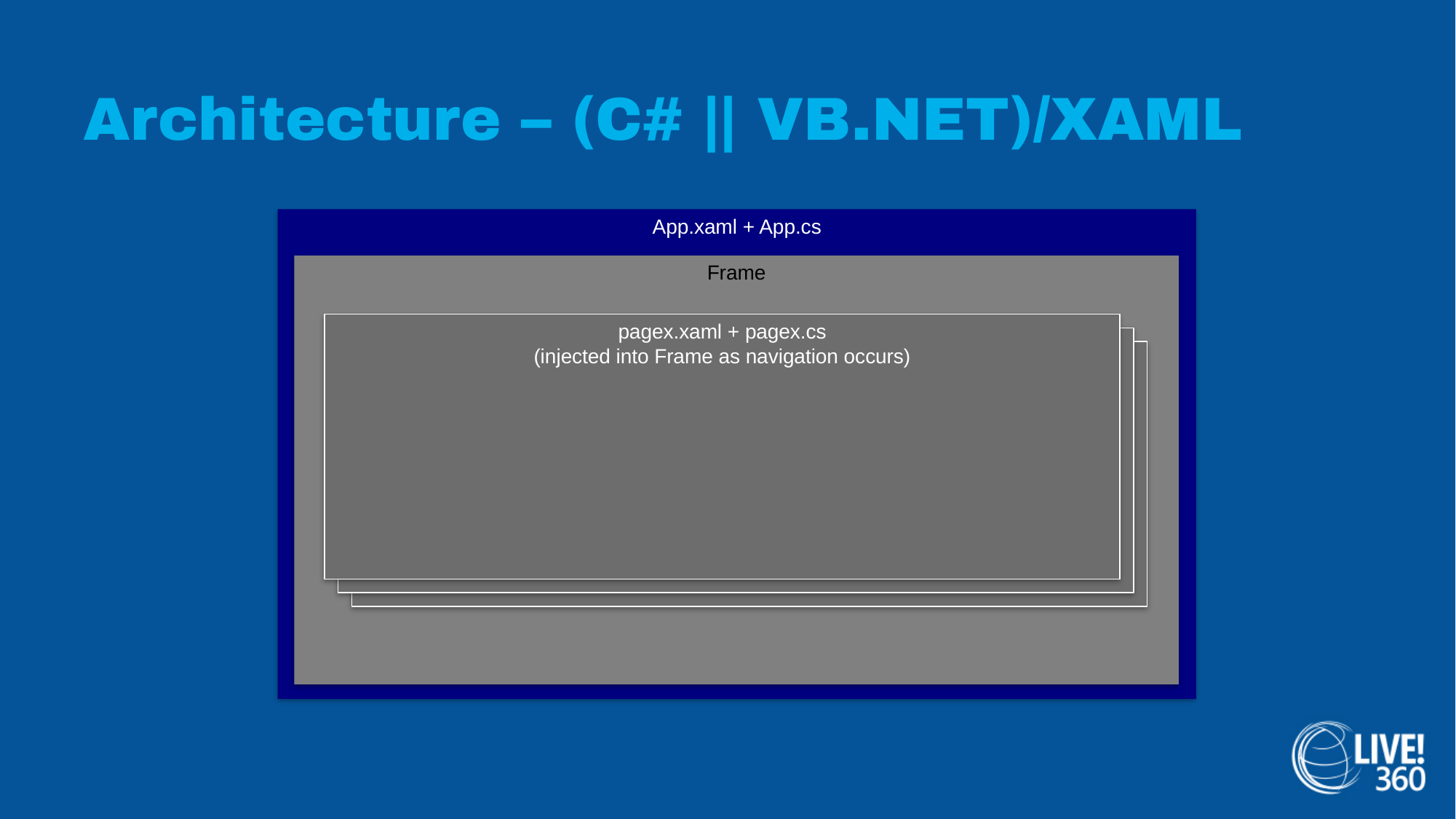

# Architecture – (C# || VB.NET)/XAML
App.xaml + App.cs
Frame
pagex.xaml + pagex.cs
(injected into Frame as navigation occurs)

pages
pages